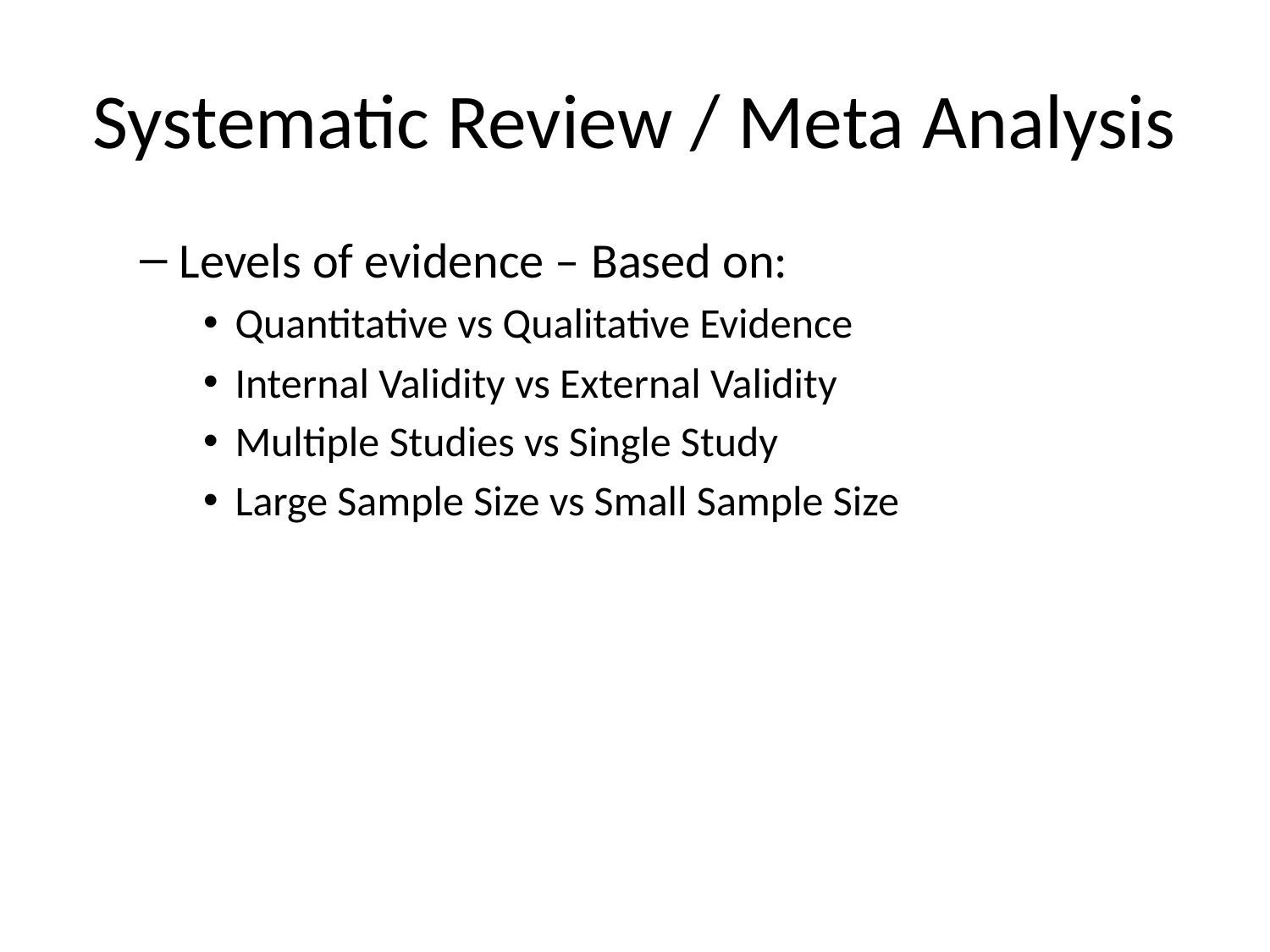

# Systematic Review / Meta Analysis
Levels of evidence – Based on:
Quantitative vs Qualitative Evidence
Internal Validity vs External Validity
Multiple Studies vs Single Study
Large Sample Size vs Small Sample Size